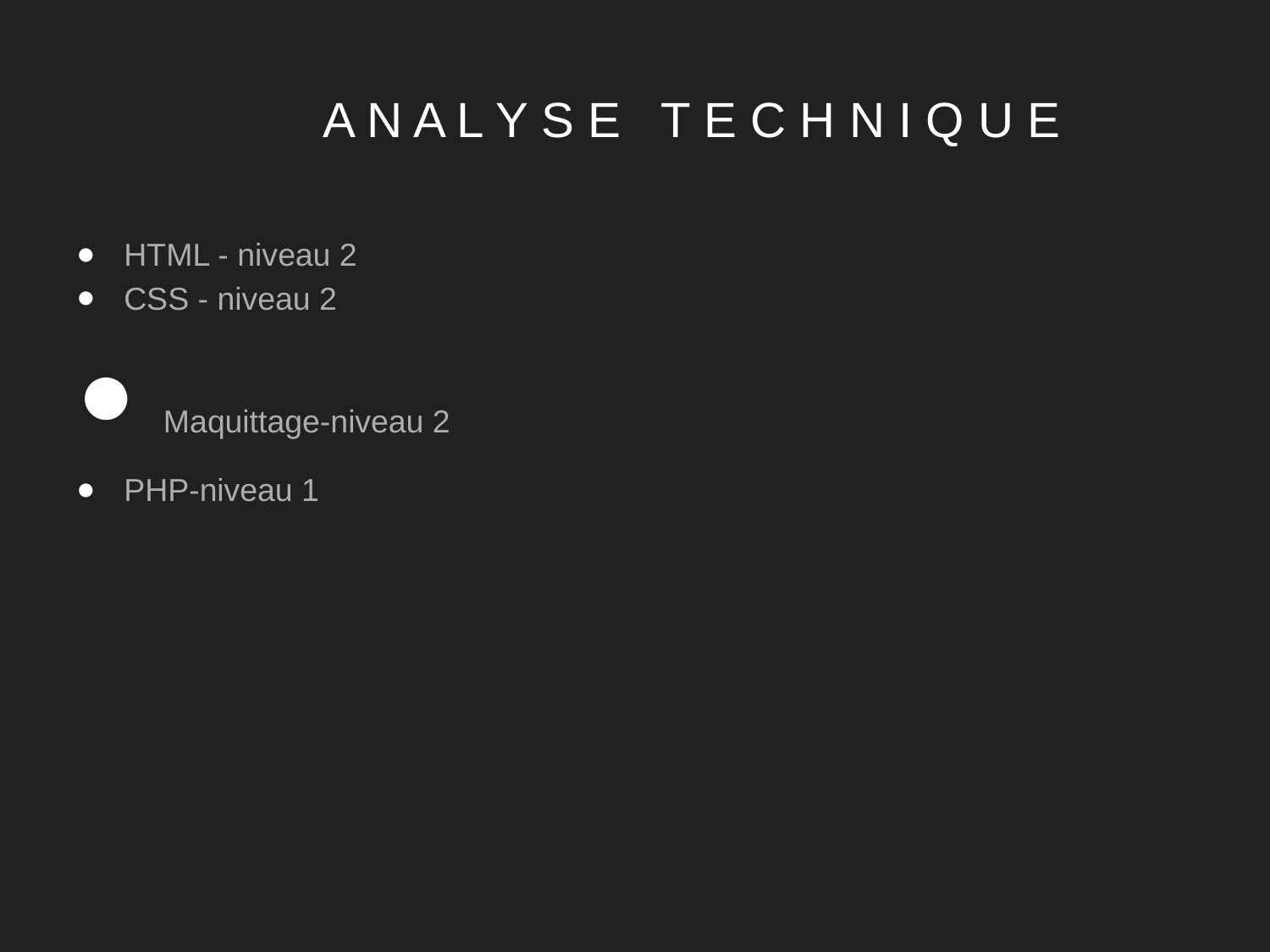

# A N A L Y S E   T E C H N I Q U E
HTML - niveau 2
CSS - niveau 2
 Maquittage-niveau 2
PHP-niveau 1